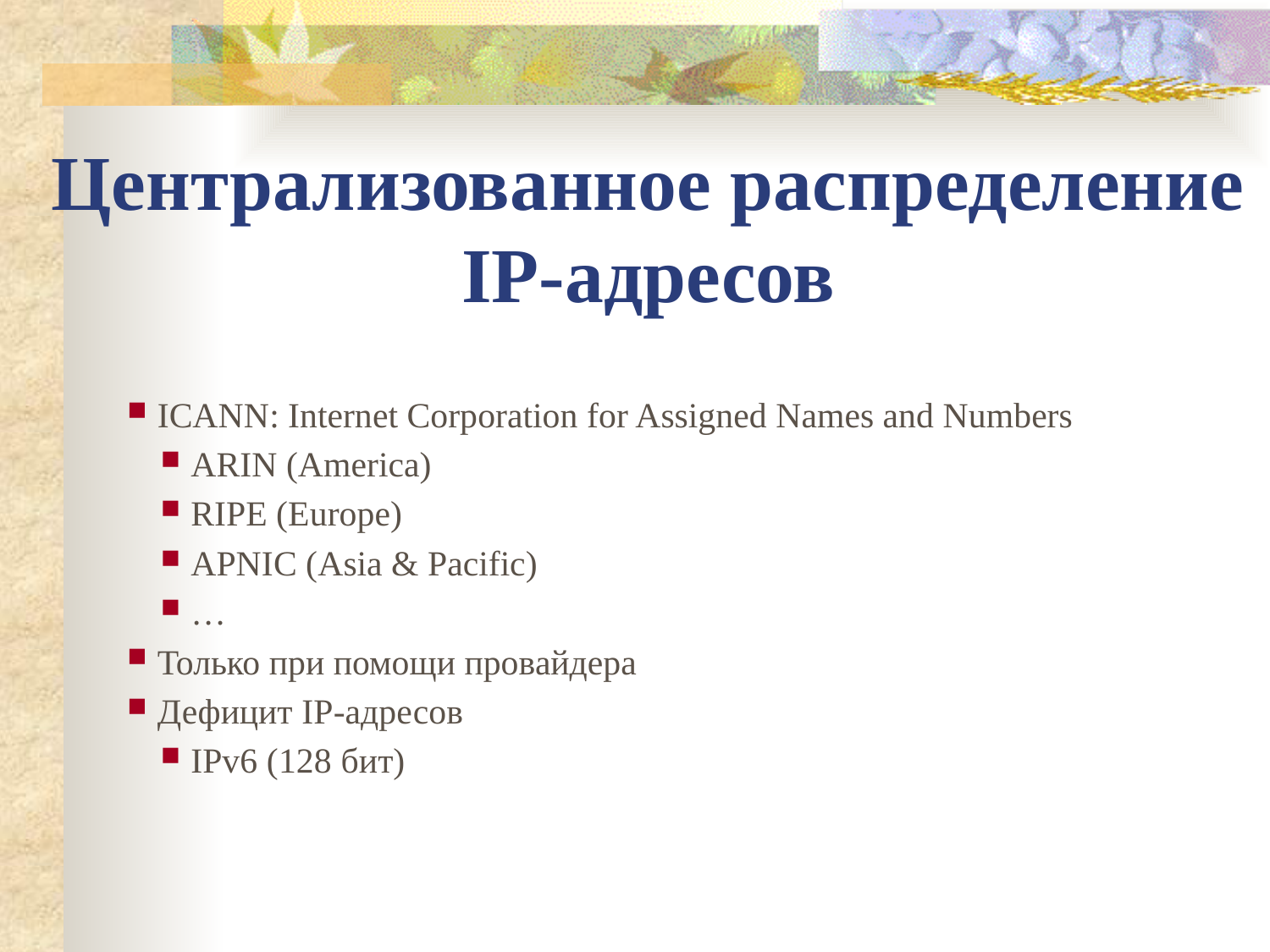

Централизованное распределение
IP-адресов
ICANN: Internet Corporation for Assigned Names and Numbers
ARIN (America)
RIPE (Europe)
APNIC (Asia & Pacific)
…
Только при помощи провайдера
Дефицит IP-адресов
IPv6 (128 бит)